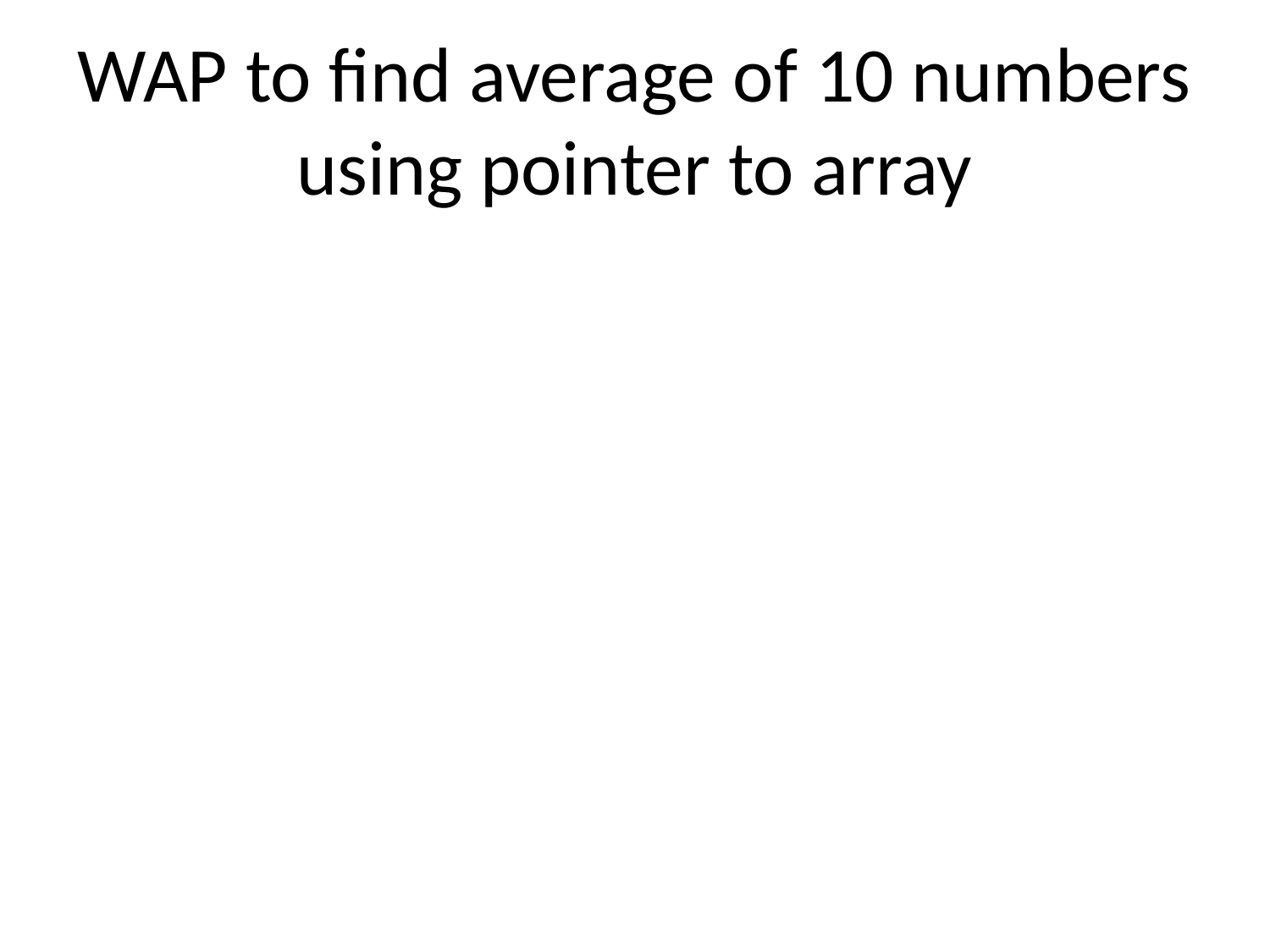

WAP to find average of 10 numbers using pointer to array